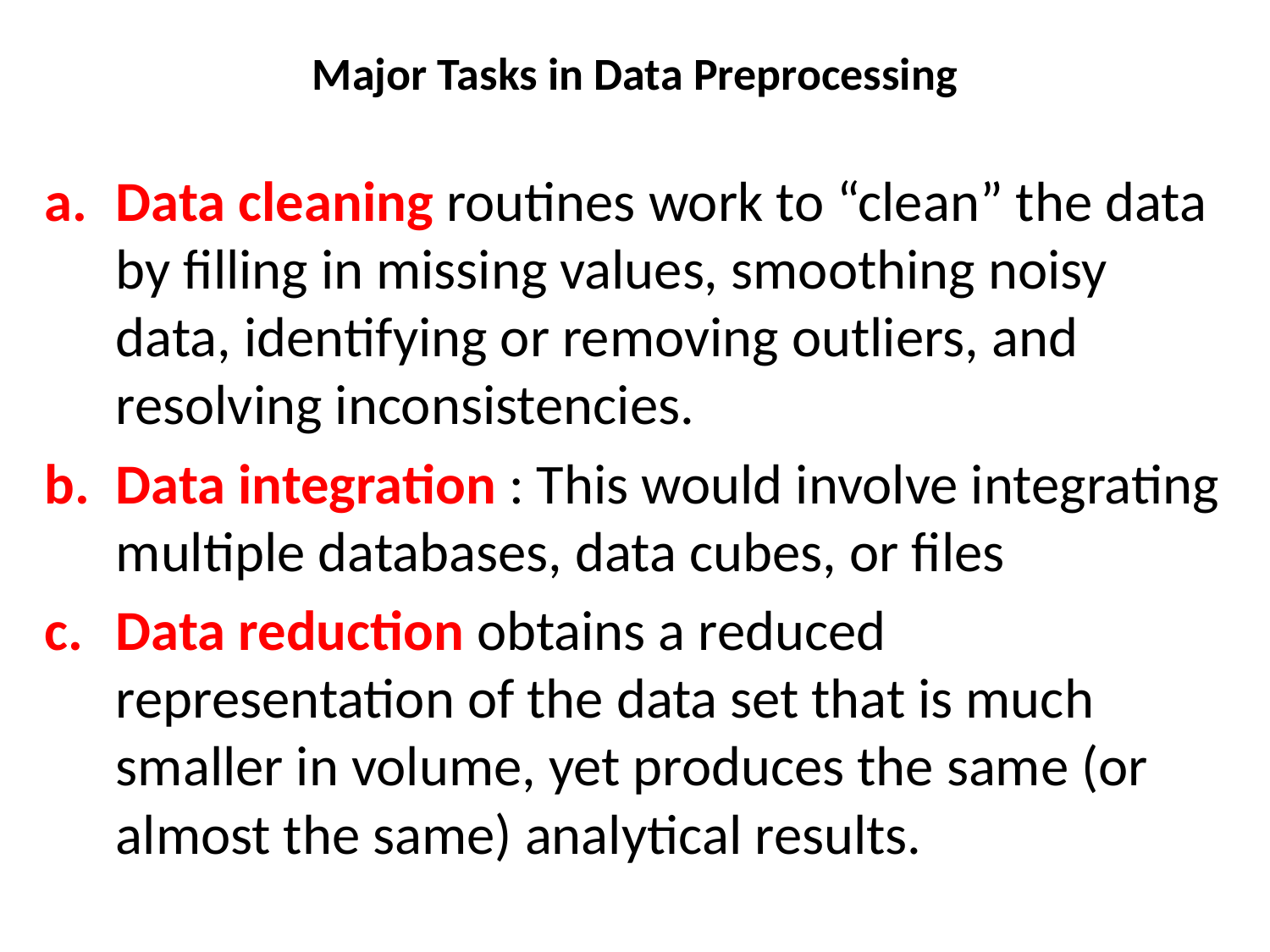

# Major Tasks in Data Preprocessing
Data cleaning routines work to “clean” the data by filling in missing values, smoothing noisy data, identifying or removing outliers, and resolving inconsistencies.
Data integration : This would involve integrating multiple databases, data cubes, or files
Data reduction obtains a reduced representation of the data set that is much smaller in volume, yet produces the same (or almost the same) analytical results.